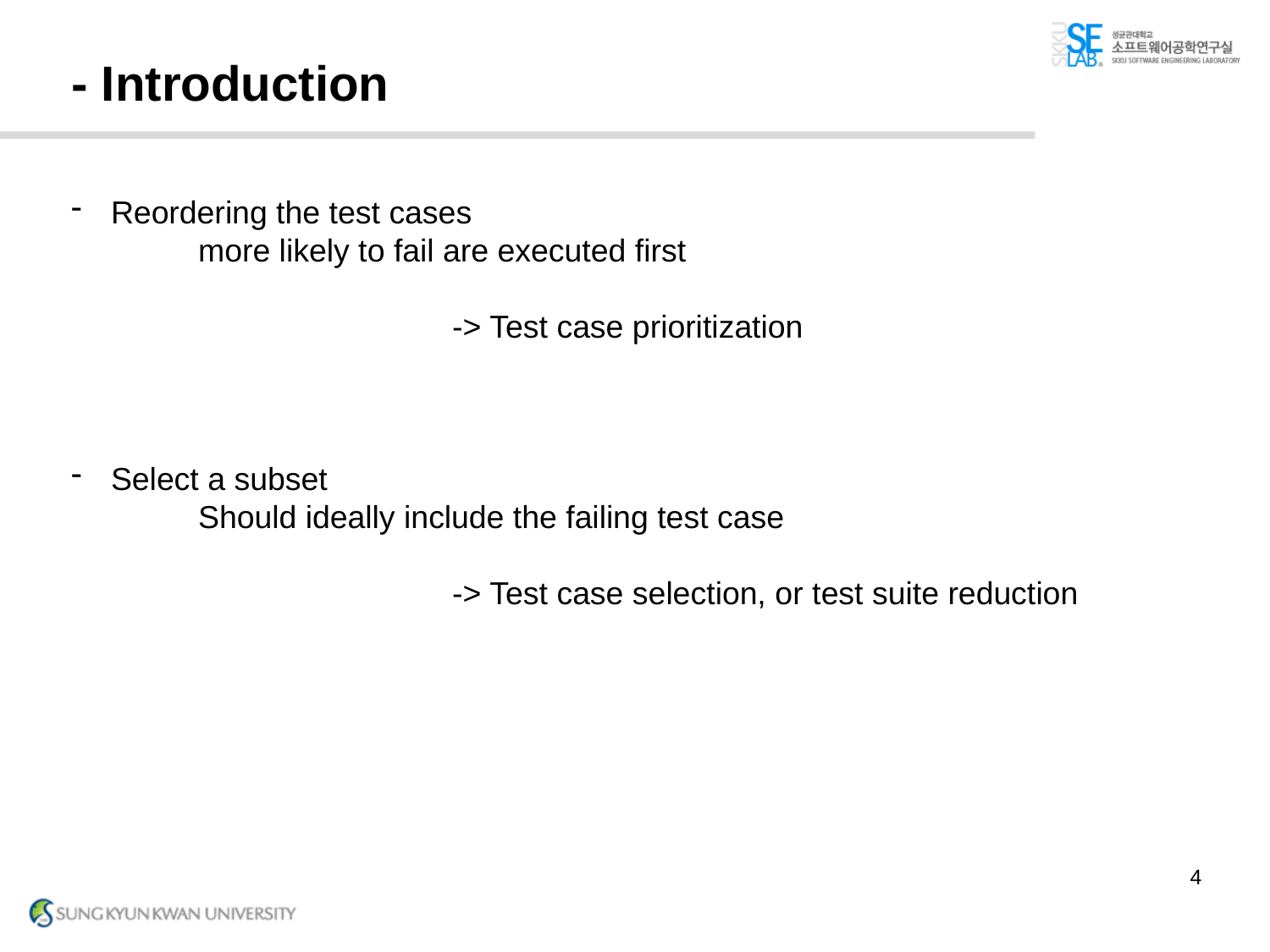

- Introduction

Reordering the test cases
	more likely to fail are executed first

			-> Test case prioritization

Select a subset
	Should ideally include the failing test case

			-> Test case selection, or test suite reduction
4